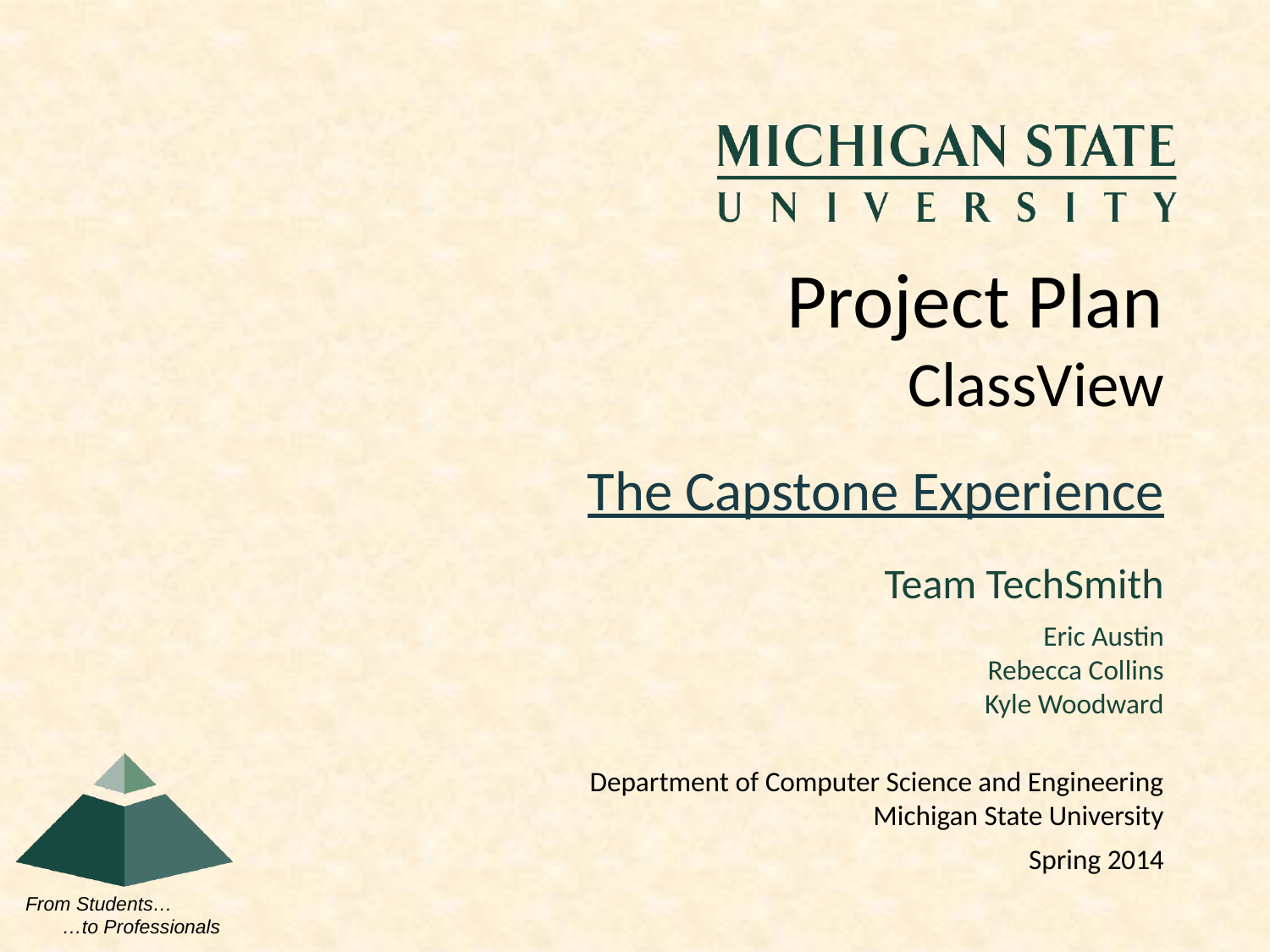

# Project Plan ClassView
Team TechSmith
Eric Austin
Rebecca Collins
Kyle Woodward

Department of Computer Science and Engineering
Michigan State University
Spring 2014